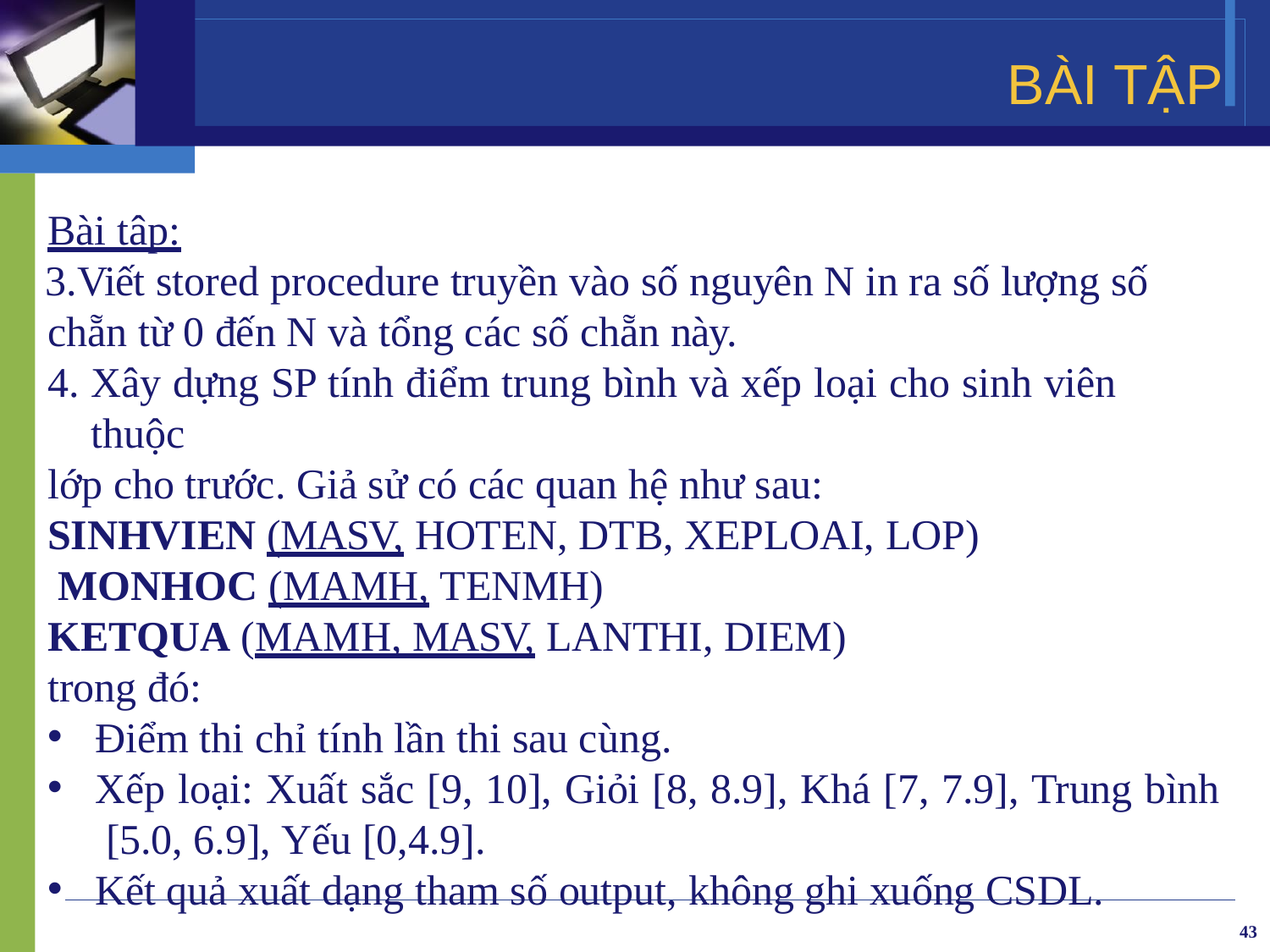

# BÀI TẬP
Bài tập:
Viết stored procedure truyền vào số nguyên N in ra số lượng số  chẵn từ 0 đến N và tổng các số chẵn này.
Xây dựng SP tính điểm trung bình và xếp loại cho sinh viên thuộc
lớp cho trước. Giả sử có các quan hệ như sau:  SINHVIEN (MASV, HOTEN, DTB, XEPLOAI, LOP)  MONHOC (MAMH, TENMH)
KETQUA (MAMH, MASV, LANTHI, DIEM)
trong đó:
Điểm thi chỉ tính lần thi sau cùng.
Xếp loại: Xuất sắc [9, 10], Giỏi [8, 8.9], Khá [7, 7.9], Trung bình  [5.0, 6.9], Yếu [0,4.9].
Kết quả xuất dạng tham số output, không ghi xuống CSDL.
43